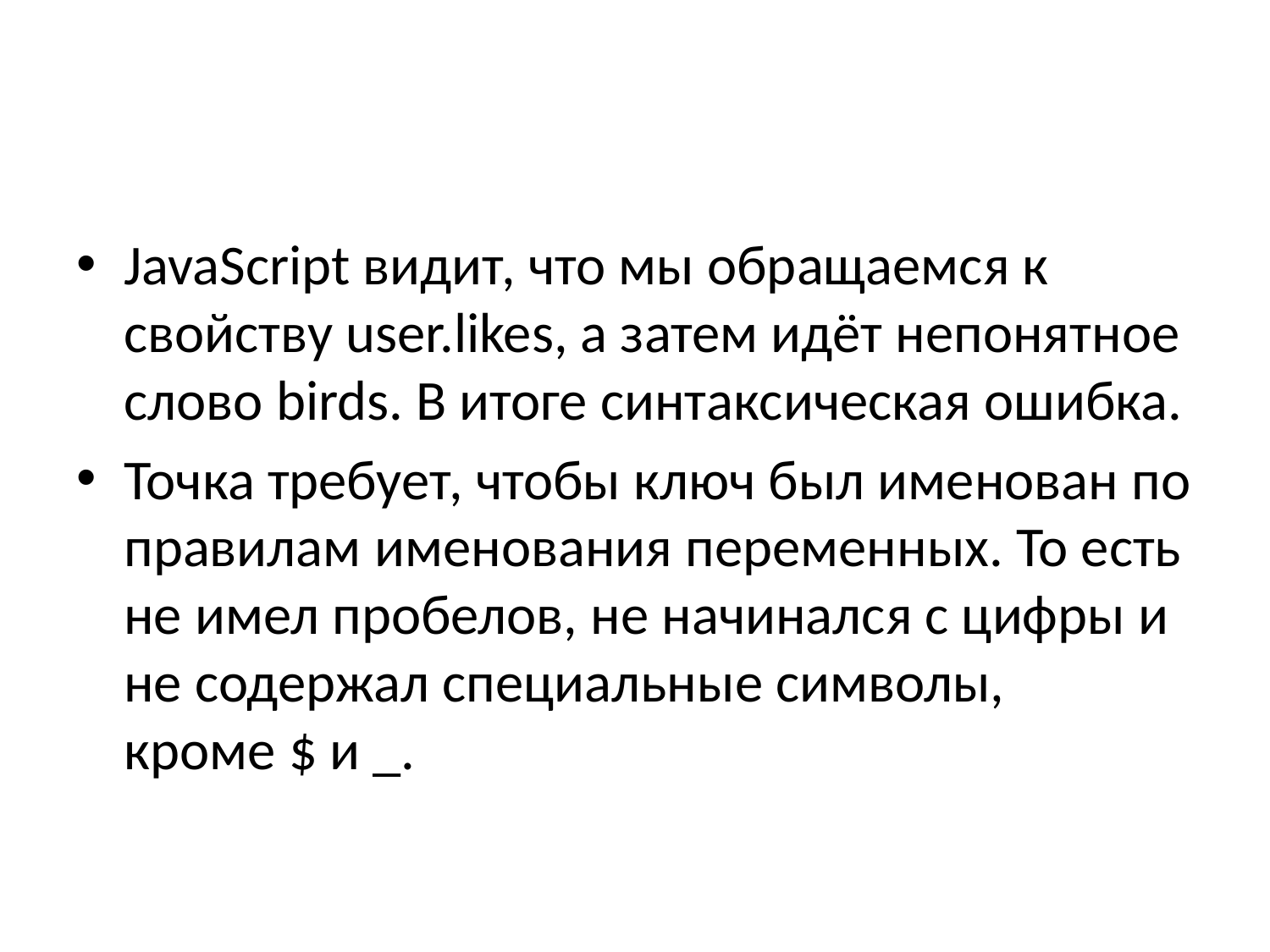

#
JavaScript видит, что мы обращаемся к свойству user.likes, а затем идёт непонятное слово birds. В итоге синтаксическая ошибка.
Точка требует, чтобы ключ был именован по правилам именования переменных. То есть не имел пробелов, не начинался с цифры и не содержал специальные символы, кроме $ и _.